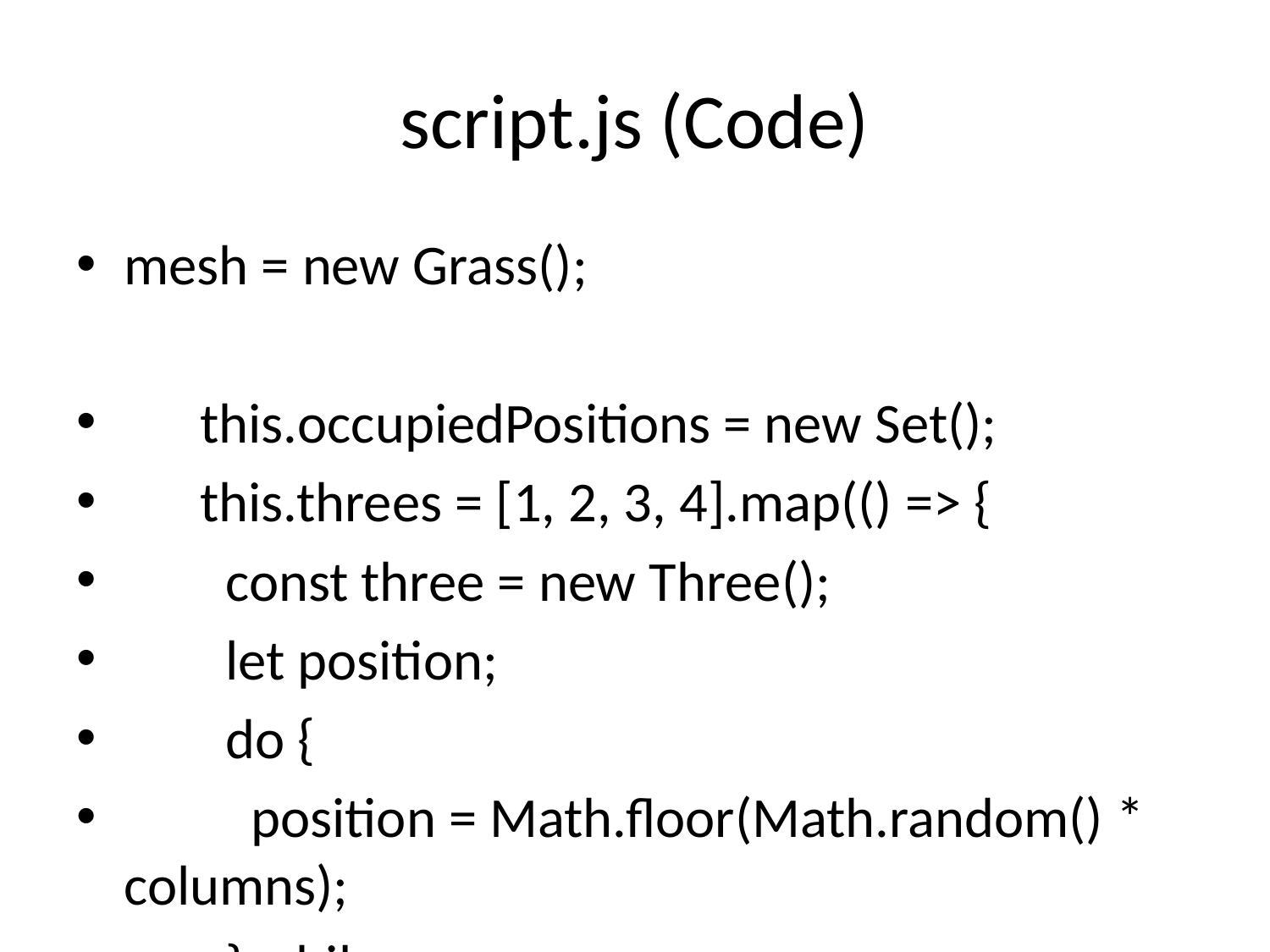

# script.js (Code)
mesh = new Grass();

      this.occupiedPositions = new Set();
      this.threes = [1, 2, 3, 4].map(() => {
        const three = new Three();
        let position;
        do {
          position = Math.floor(Math.random() * columns);
        } while (this.occupiedPositions.has(position));
        this.occupiedPositions.add(position);
        three.position.x =
          (position * positionWidth + positionWidth / 2) * zoom -
          (boardWidth * zoom) / 2;
        this.mesh.add(three);
        return three;
      });
      break;
    }
    case "car": {
      this.mesh = new Road();
      this.direction = Math.random() >= 0.5;

      const occupiedPositions = new Set();
      this.vechicles = [1, 2, 3].map(() => {
        const vechicle = new Car();
        let position;
        do {